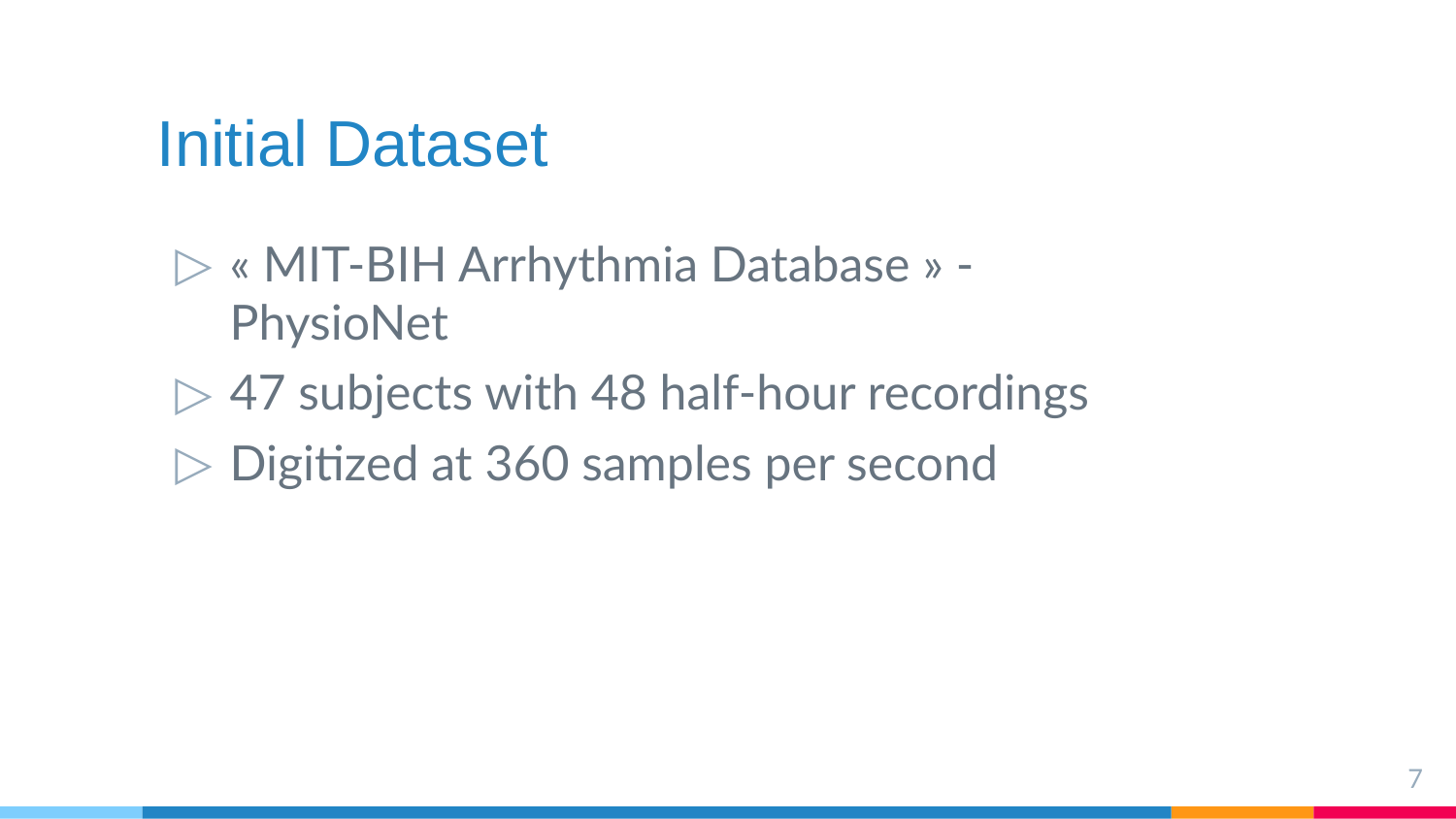

# Initial Dataset
« MIT-BIH Arrhythmia Database » - PhysioNet
47 subjects with 48 half-hour recordings
Digitized at 360 samples per second
7